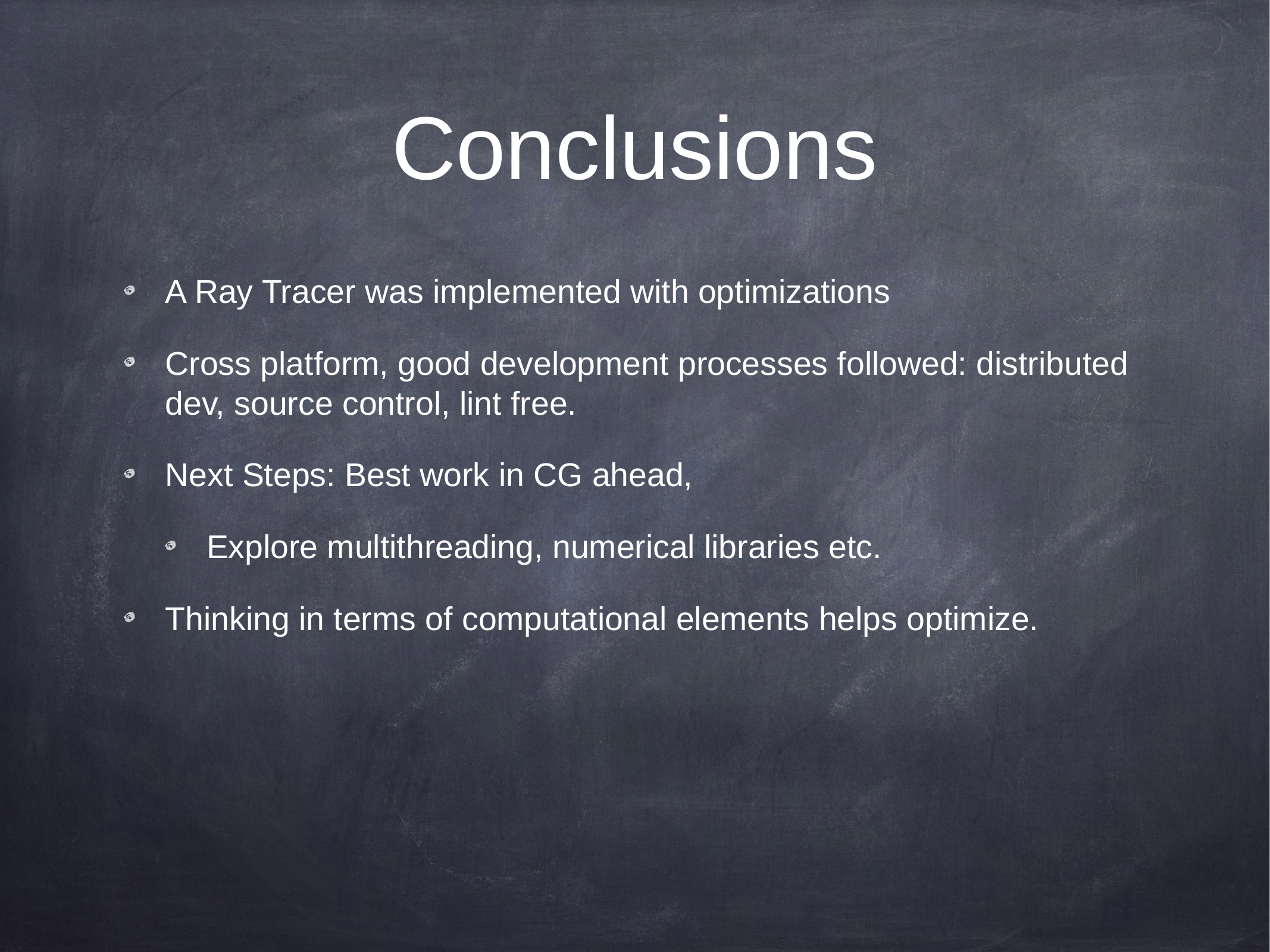

# Conclusions
A Ray Tracer was implemented with optimizations
Cross platform, good development processes followed: distributed dev, source control, lint free.
Next Steps: Best work in CG ahead,
Explore multithreading, numerical libraries etc.
Thinking in terms of computational elements helps optimize.